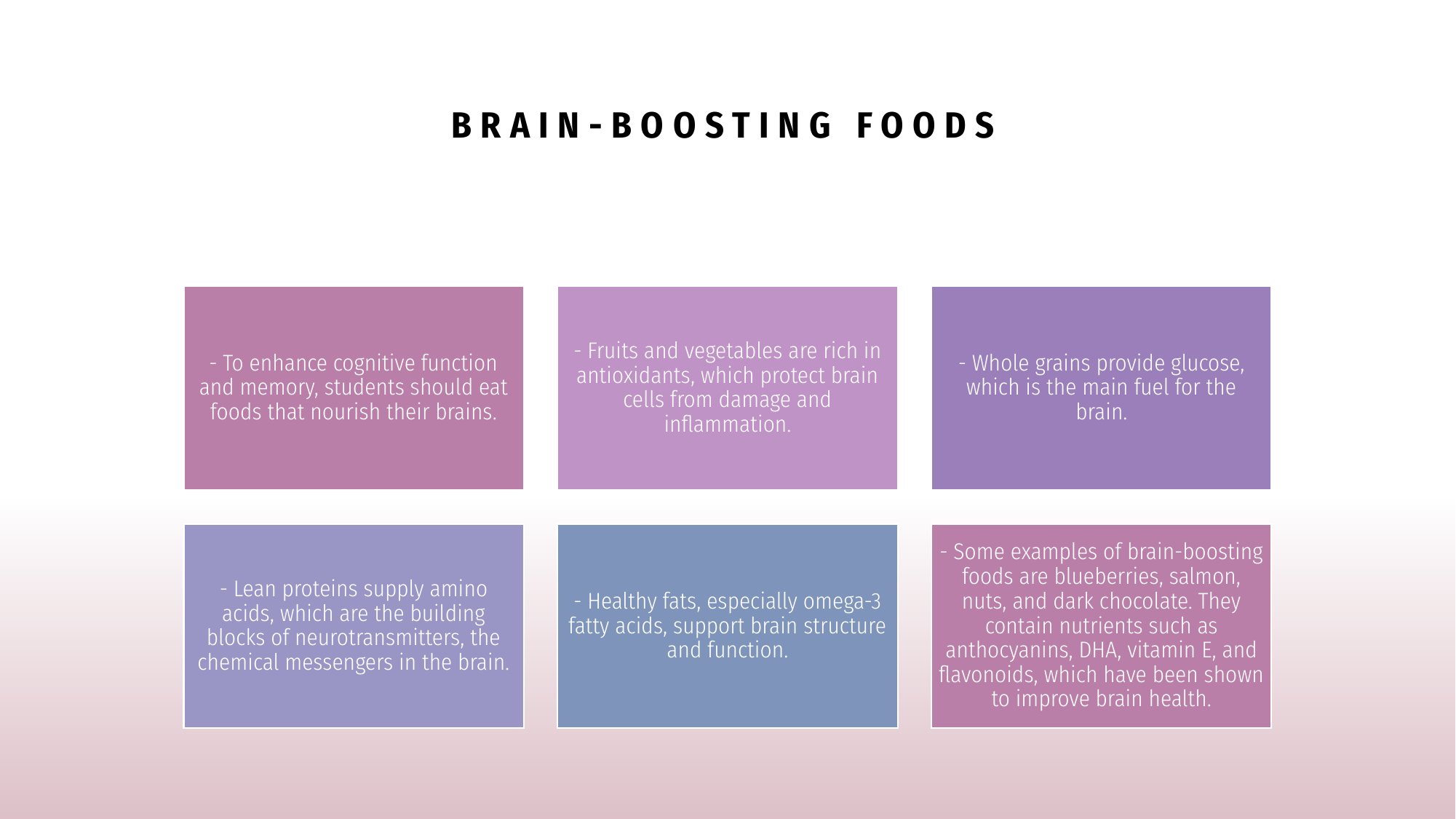

# Brain-Boosting Foods
- To enhance cognitive function and memory, students should eat foods that nourish their brains.
- Fruits and vegetables are rich in antioxidants, which protect brain cells from damage and inflammation.
- Whole grains provide glucose, which is the main fuel for the brain.
- Lean proteins supply amino acids, which are the building blocks of neurotransmitters, the chemical messengers in the brain.
- Healthy fats, especially omega-3 fatty acids, support brain structure and function.
- Some examples of brain-boosting foods are blueberries, salmon, nuts, and dark chocolate. They contain nutrients such as anthocyanins, DHA, vitamin E, and flavonoids, which have been shown to improve brain health.